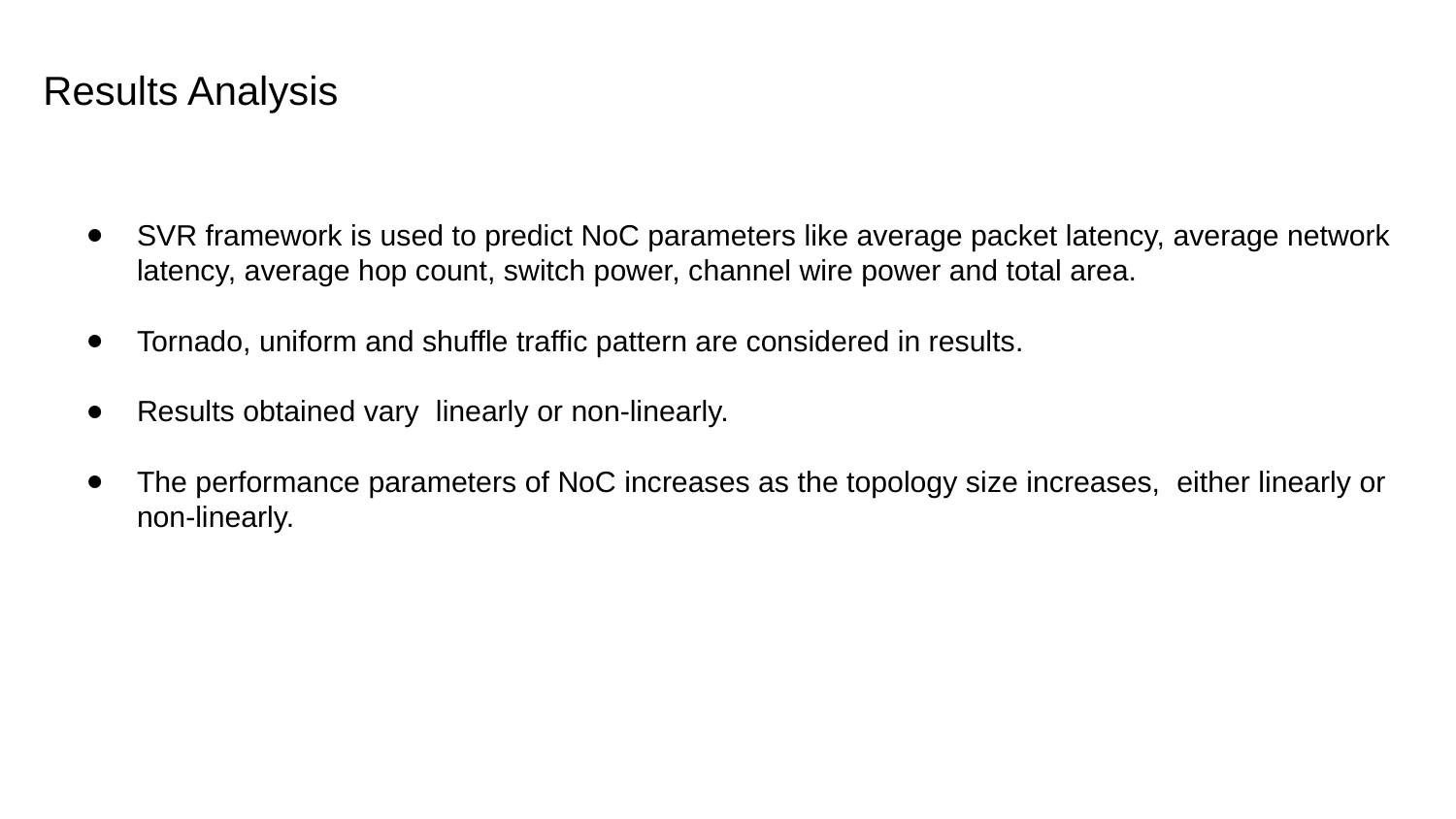

# Results Analysis
SVR framework is used to predict NoC parameters like average packet latency, average network latency, average hop count, switch power, channel wire power and total area.

Tornado, uniform and shuffle traffic pattern are considered in results.

Results obtained vary  linearly or non-linearly.

The performance parameters of NoC increases as the topology size increases,  either linearly or non-linearly.